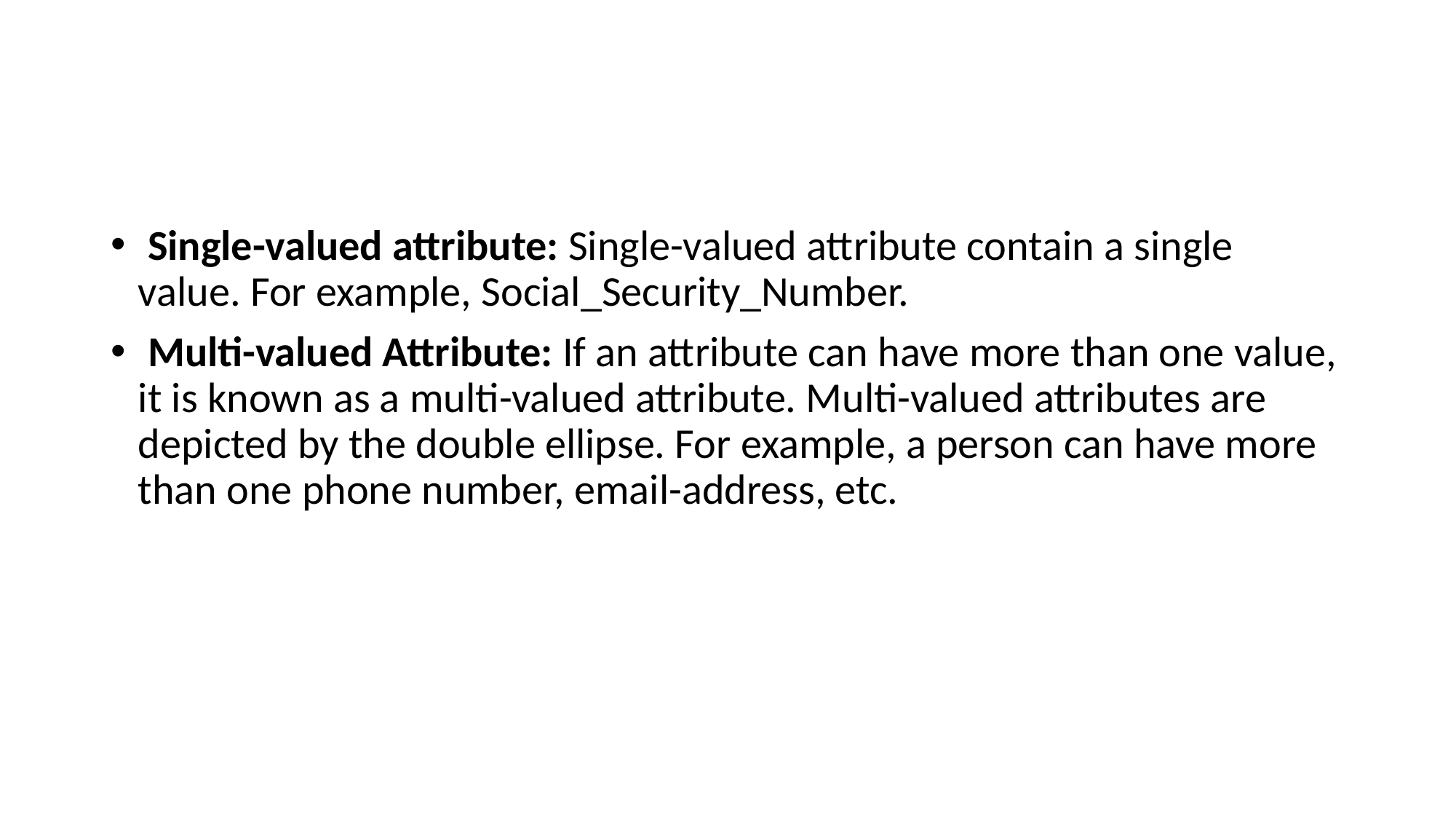

#
 Single-valued attribute: Single-valued attribute contain a single value. For example, Social_Security_Number.
 Multi-valued Attribute: If an attribute can have more than one value, it is known as a multi-valued attribute. Multi-valued attributes are depicted by the double ellipse. For example, a person can have more than one phone number, email-address, etc.